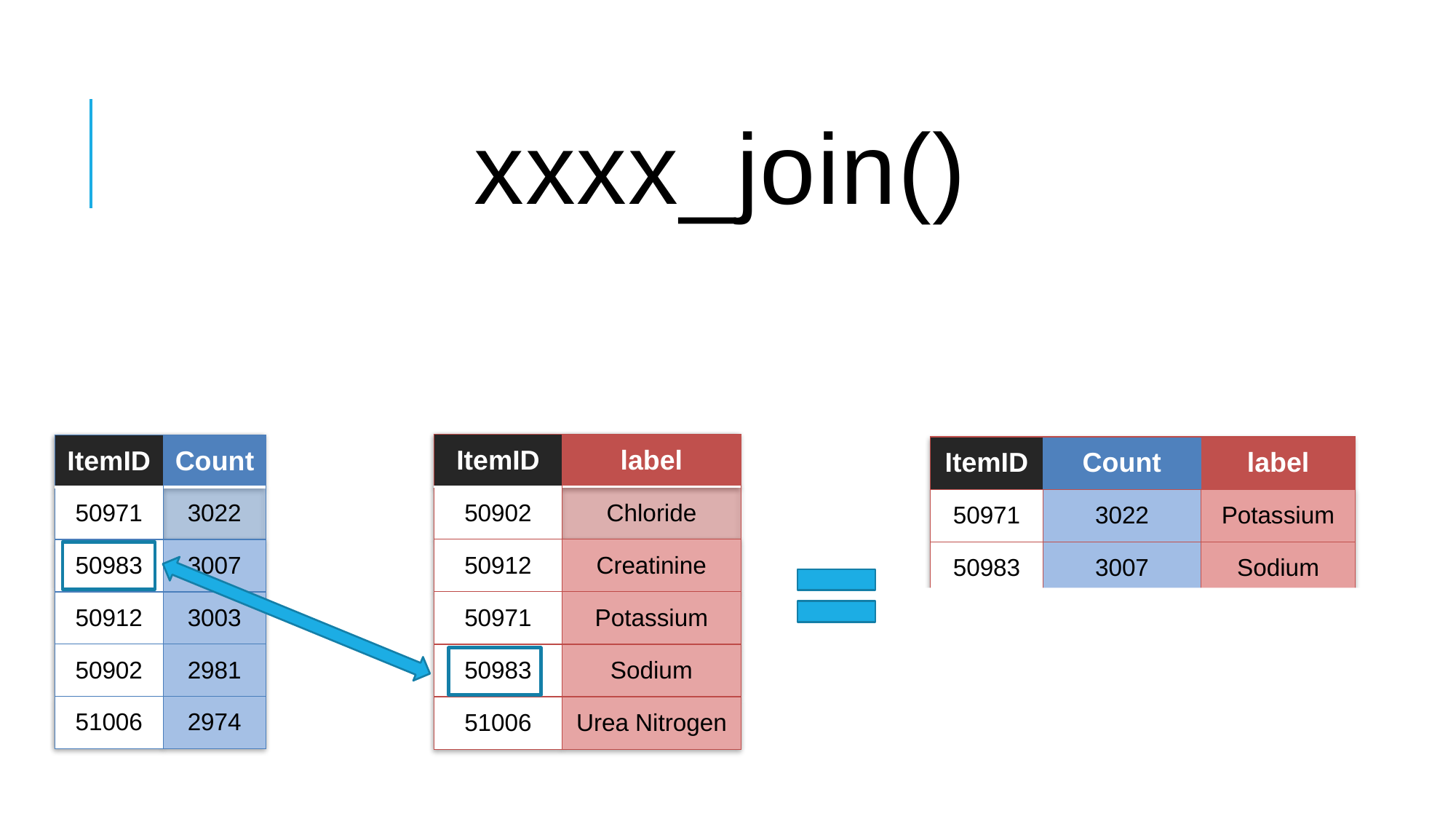

#
xxxx_join()
| ItemID | label |
| --- | --- |
| 50902 | Chloride |
| 50912 | Creatinine |
| 50971 | Potassium |
| 50983 | Sodium |
| 51006 | Urea Nitrogen |
| ItemID | Count |
| --- | --- |
| 50971 | 3022 |
| 50983 | 3007 |
| 50912 | 3003 |
| 50902 | 2981 |
| 51006 | 2974 |
| ItemID | Count | label |
| --- | --- | --- |
| 50971 | 3022 | Potassium |
| 50983 | 3007 | Sodium |
| 50912 | 3003 | Sodium |
| 50902 | 2981 | Chloride |
| 51006 | 2974 | Urea Nitrogen |